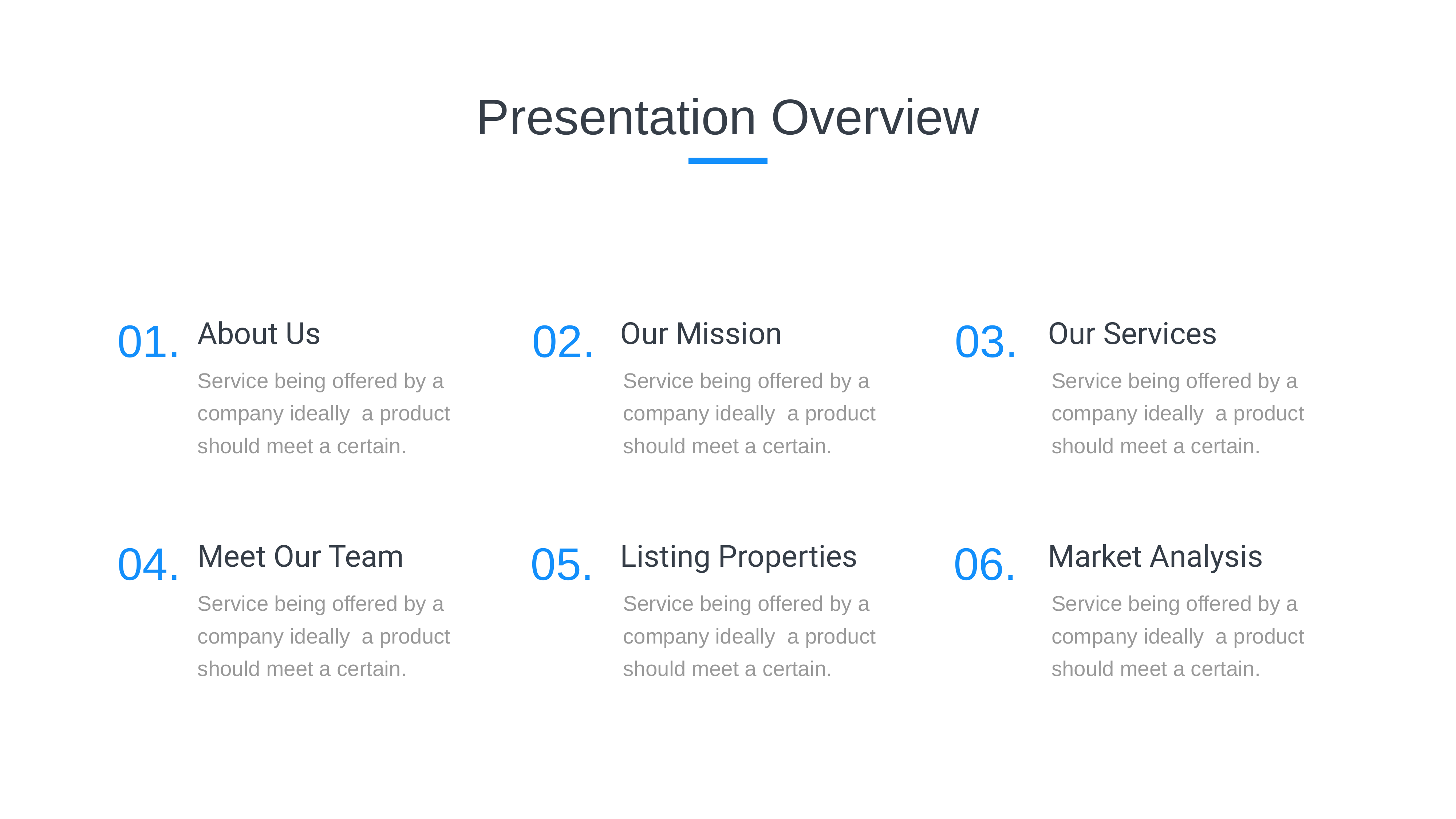

Presentation Overview

01.
02.
03.
About Us
Our Mission
Our Services
Service being offered by a company ideally  a product should meet a certain.
Service being offered by a company ideally  a product should meet a certain.
Service being offered by a company ideally  a product should meet a certain.
04.
05.
06.
Meet Our Team
Listing Properties
Market Analysis
Service being offered by a company ideally  a product should meet a certain.
Service being offered by a company ideally  a product should meet a certain.
Service being offered by a company ideally  a product should meet a certain.